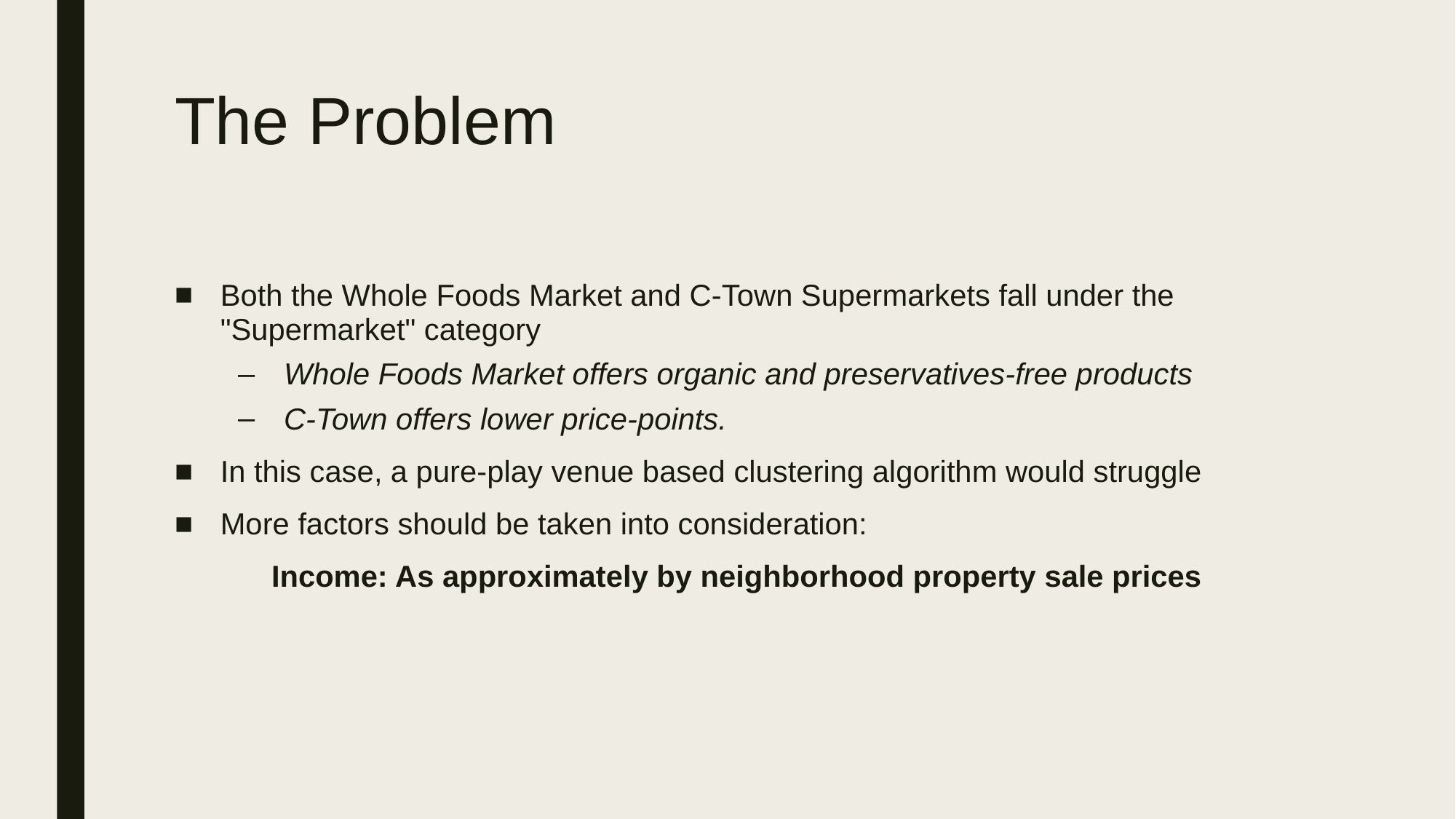

# The Problem
Both the Whole Foods Market and C-Town Supermarkets fall under the "Supermarket" category
Whole Foods Market offers organic and preservatives-free products
C-Town offers lower price-points.
In this case, a pure-play venue based clustering algorithm would struggle
More factors should be taken into consideration:
Income: As approximately by neighborhood property sale prices